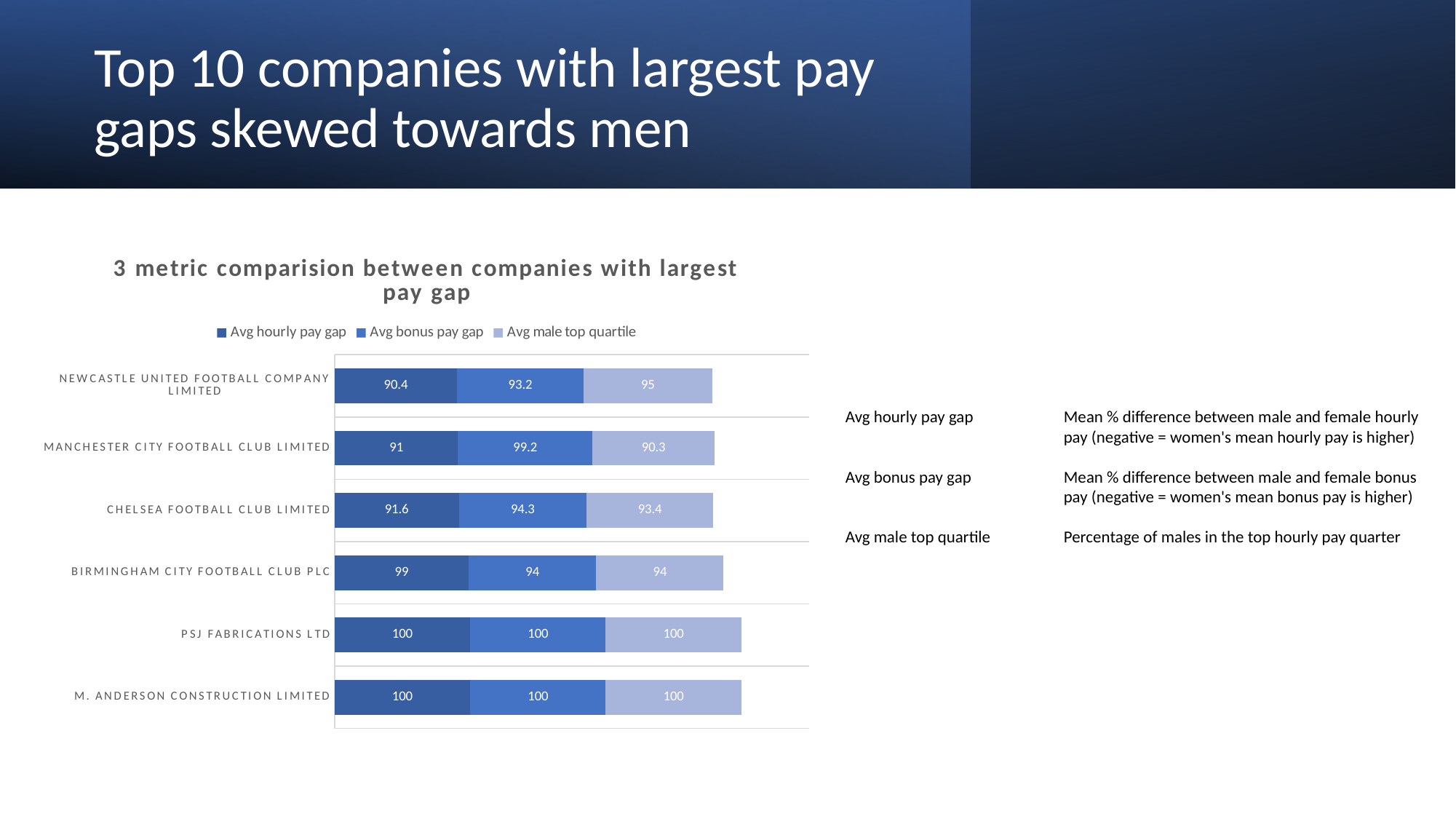

# Top 10 companies with largest pay gaps skewed towards men

### Chart: 3 metric comparision between companies with largest pay gap

| Category | Avg hourly pay gap | Avg bonus pay gap | Avg male top quartile |
|---|---|---|---|
| M. ANDERSON CONSTRUCTION LIMITED | 100.0 | 100.0 | 100.0 |
| PSJ FABRICATIONS LTD | 100.0 | 100.0 | 100.0 |
| BIRMINGHAM CITY FOOTBALL CLUB PLC | 99.0 | 94.0 | 94.0 |
| CHELSEA FOOTBALL CLUB LIMITED | 91.6 | 94.3 | 93.4 |
| MANCHESTER CITY FOOTBALL CLUB LIMITED | 91.0 | 99.2 | 90.3 |
| NEWCASTLE UNITED FOOTBALL COMPANY LIMITED | 90.4 | 93.2 | 95.0 |
Avg hourly pay gap	Mean % difference between male and female hourly 		pay (negative = women's mean hourly pay is higher)

Avg bonus pay gap	Mean % difference between male and female bonus 		pay (negative = women's mean bonus pay is higher)

Avg male top quartile	Percentage of males in the top hourly pay quarter